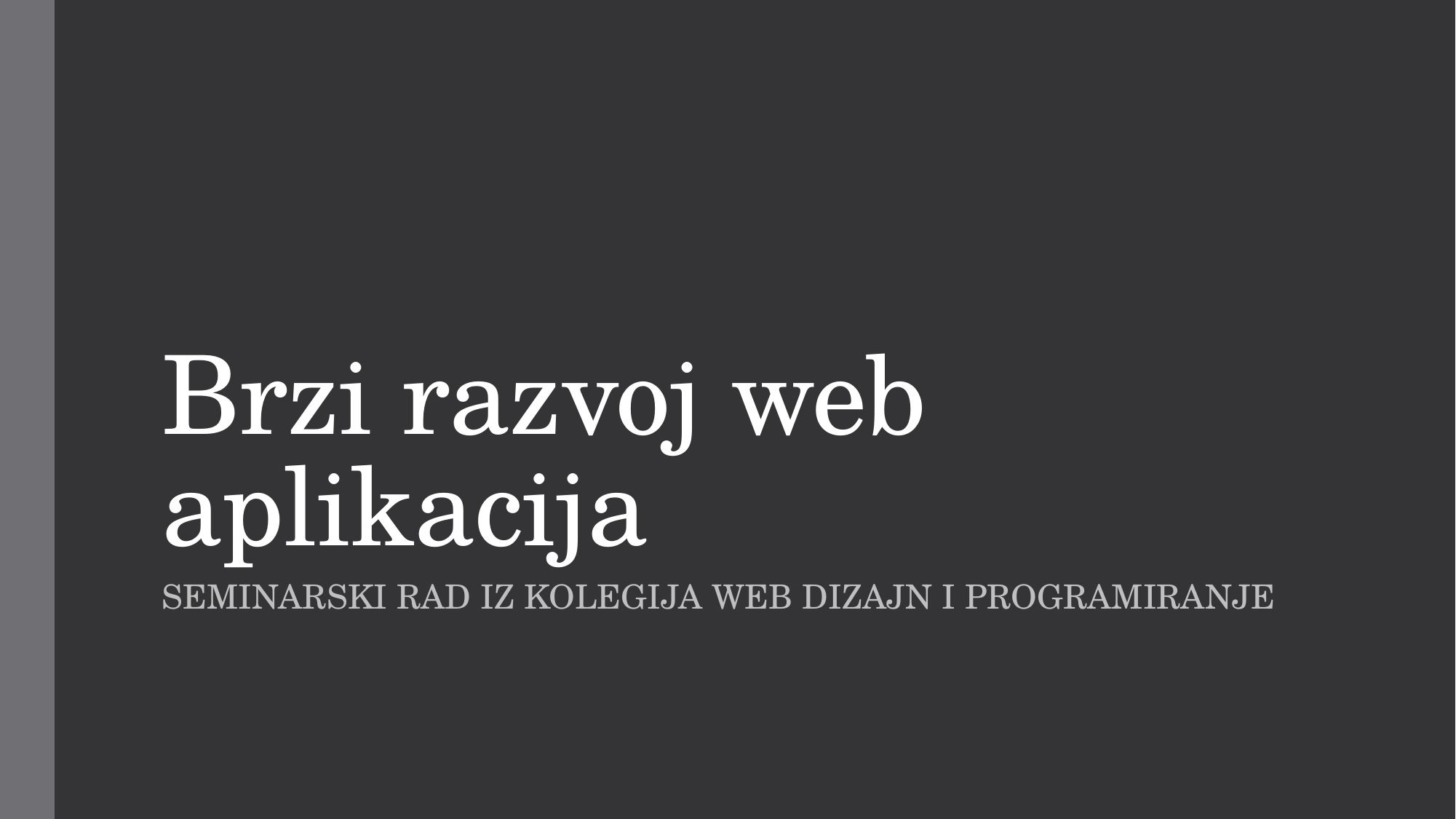

# Brzi razvoj web aplikacija
SEMINARSKI RAD IZ KOLEGIJA WEB DIZAJN I PROGRAMIRANJE